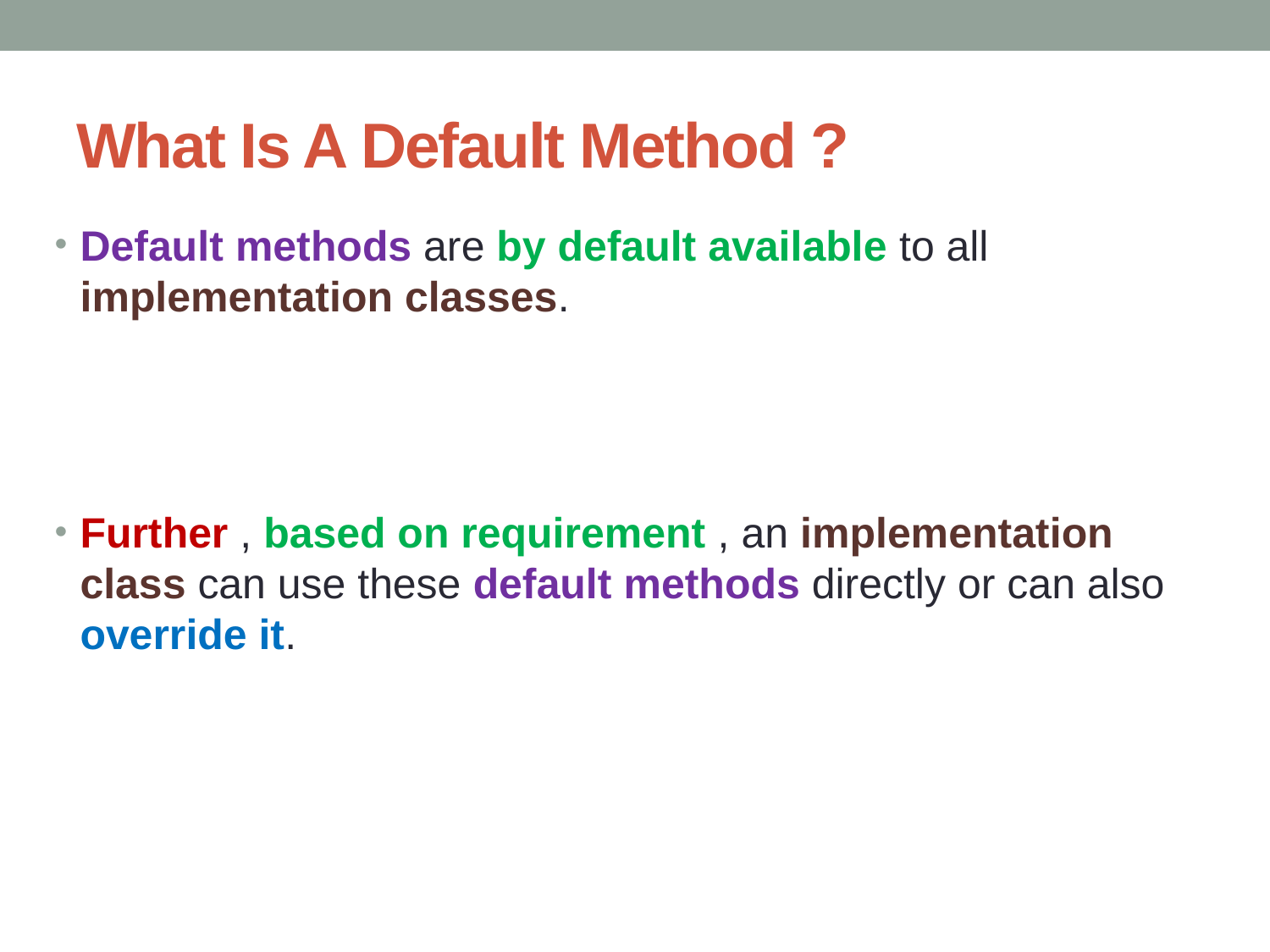

# What Is A Default Method ?
Default methods are by default available to all implementation classes.

Further , based on requirement , an implementation class can use these default methods directly or can also override it.